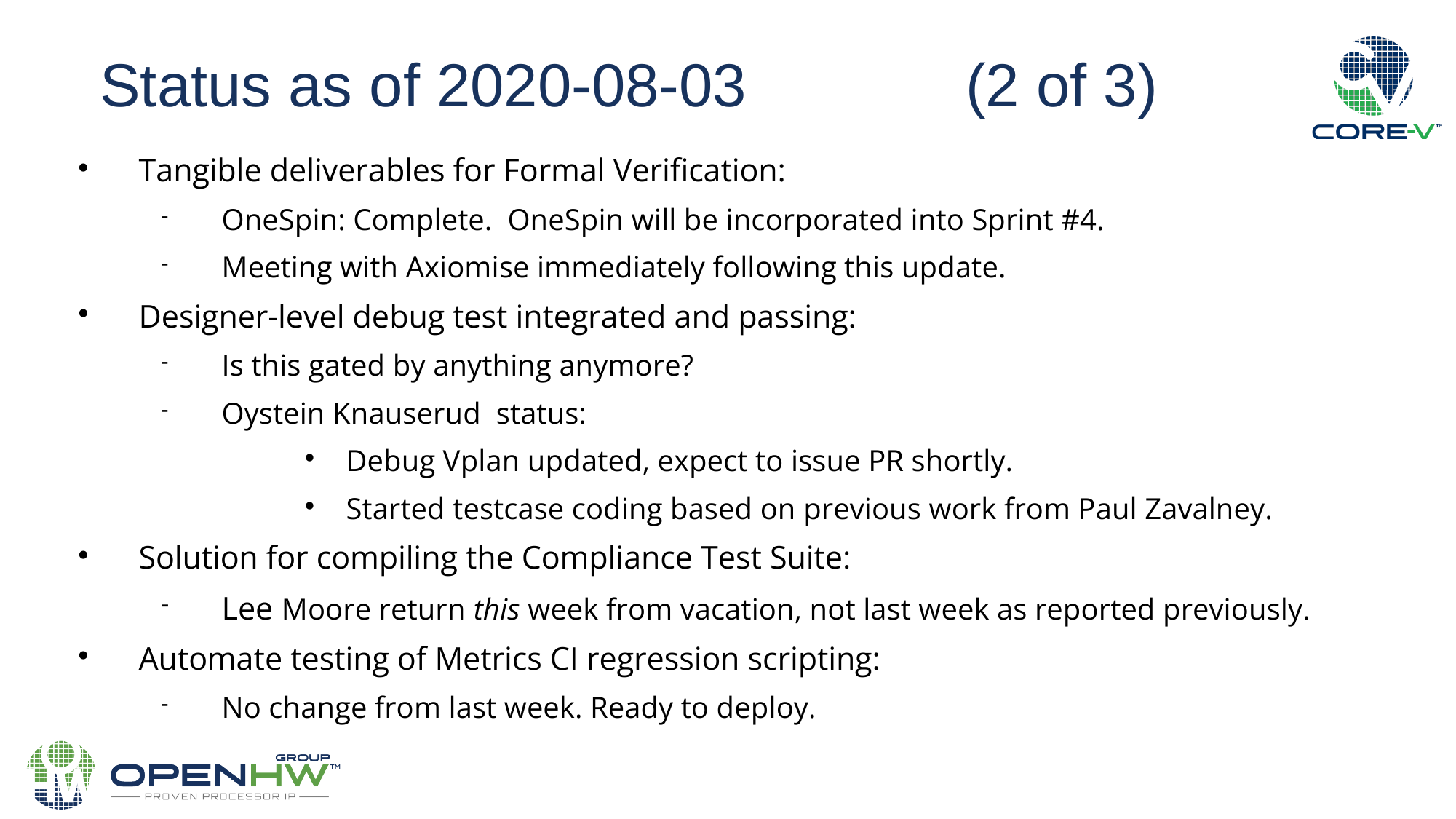

Status as of 2020-08-03             (2 of 3)
Tangible deliverables for Formal Verification:
OneSpin: Complete.  OneSpin will be incorporated into Sprint #4.
Meeting with Axiomise immediately following this update.
Designer-level debug test integrated and passing:
Is this gated by anything anymore?
Oystein Knauserud  status:
Debug Vplan updated, expect to issue PR shortly.
Started testcase coding based on previous work from Paul Zavalney.
Solution for compiling the Compliance Test Suite:
Lee Moore return this week from vacation, not last week as reported previously.
Automate testing of Metrics CI regression scripting:
No change from last week. Ready to deploy.